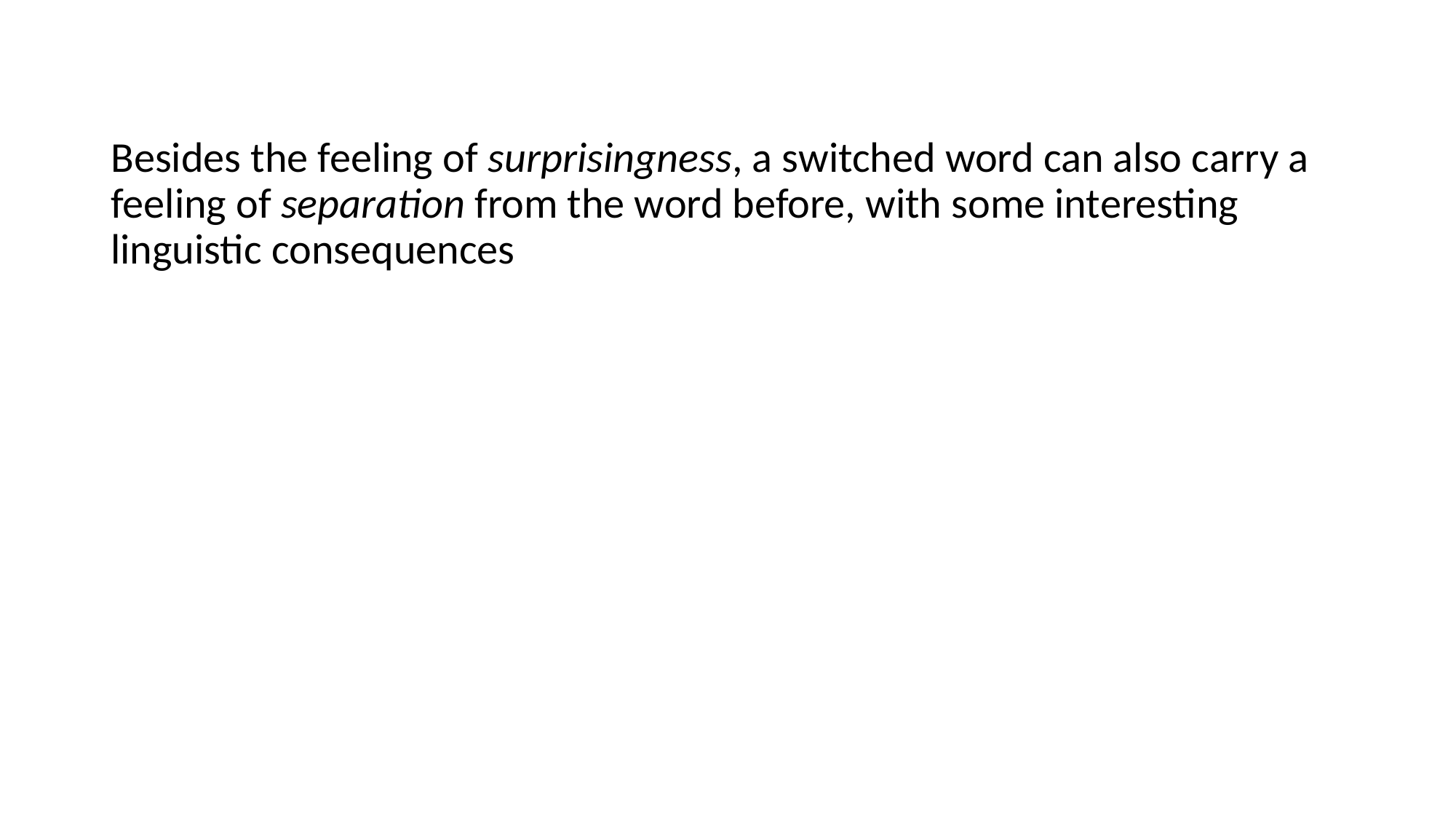

#
Besides the feeling of surprisingness, a switched word can also carry a feeling of separation from the word before, with some interesting linguistic consequences